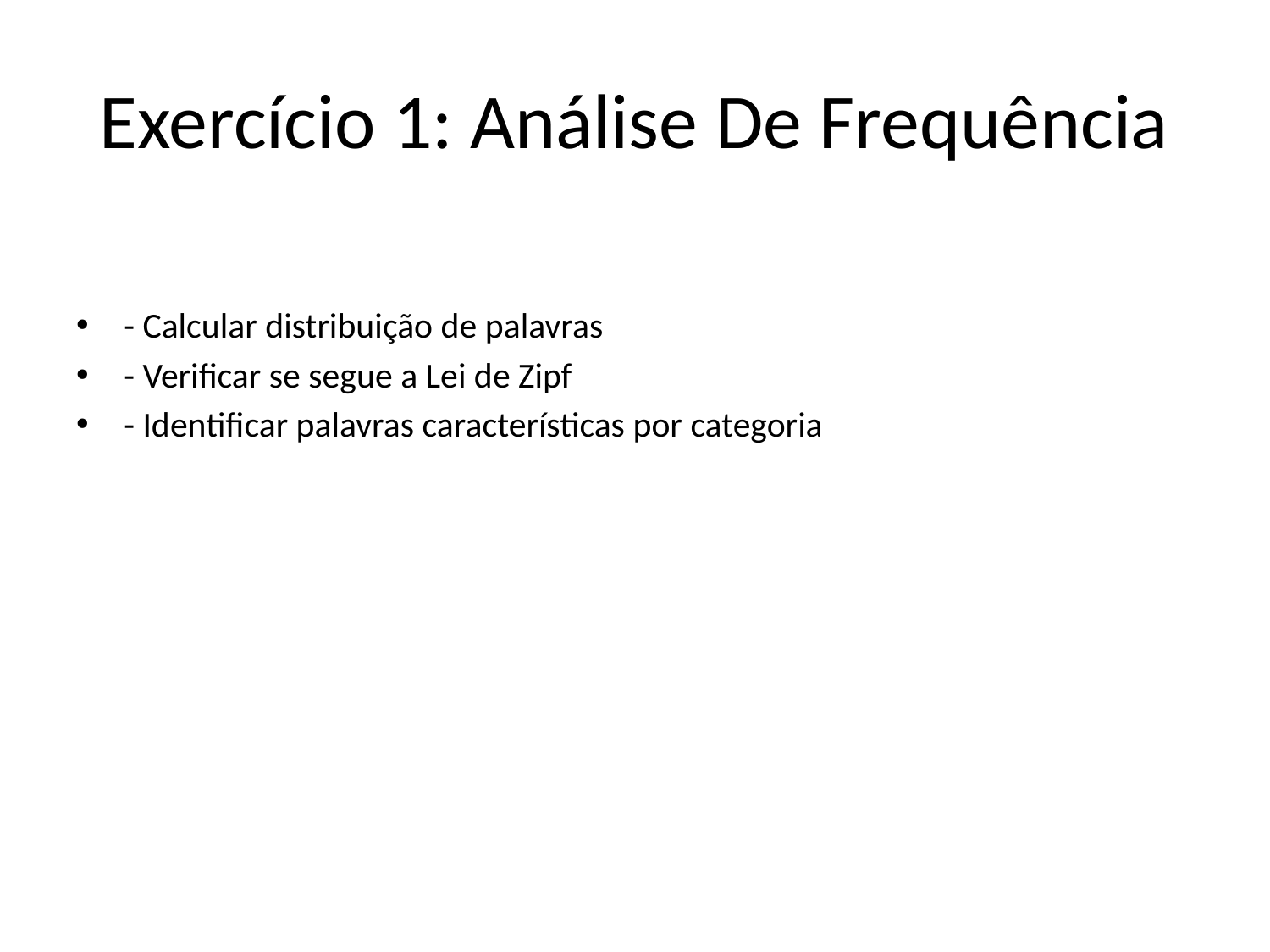

# Exercício 1: Análise De Frequência

- Calcular distribuição de palavras
- Verificar se segue a Lei de Zipf
- Identificar palavras características por categoria